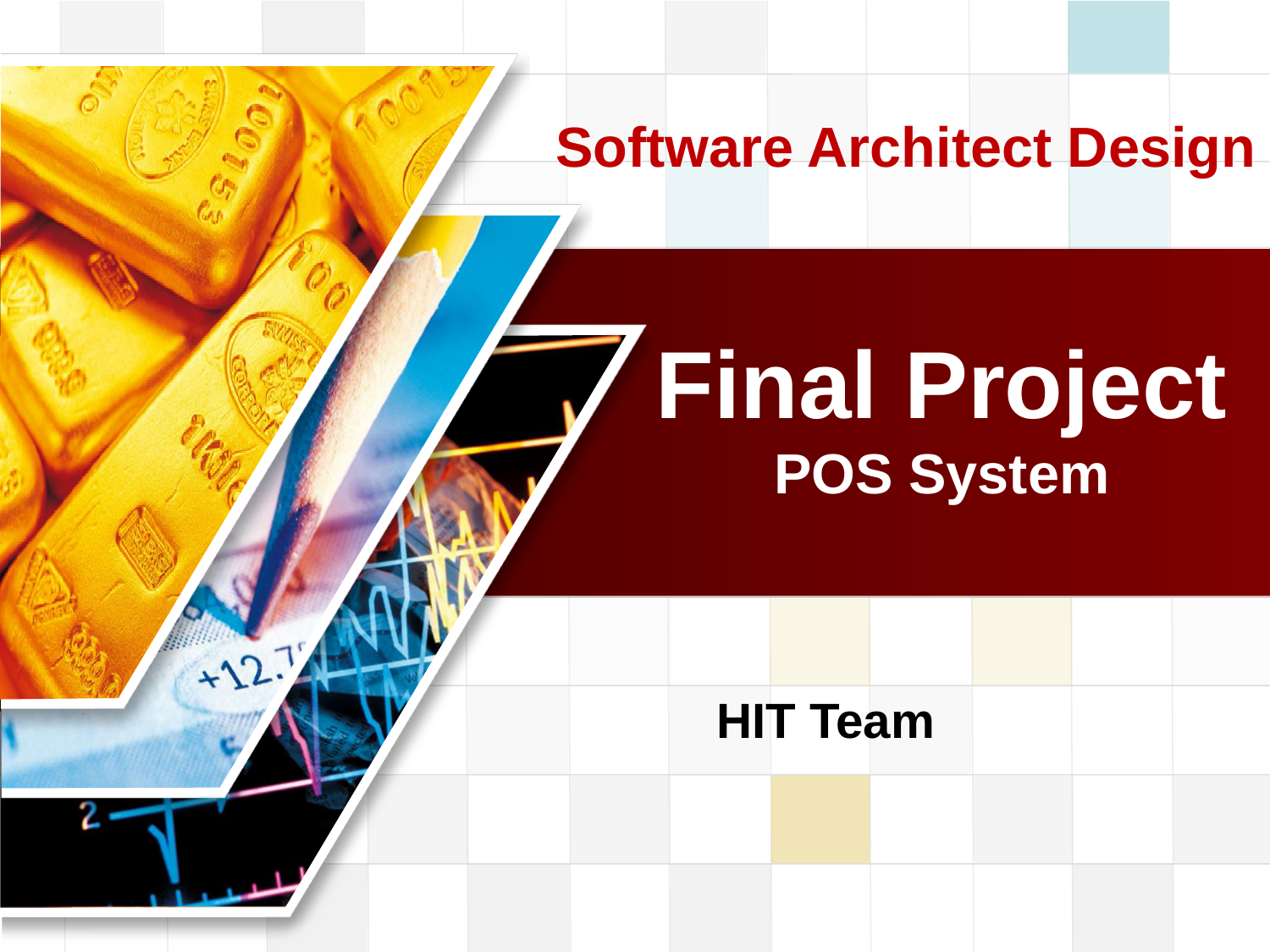

# Software Architect Design
Final Project
POS System
HIT Team